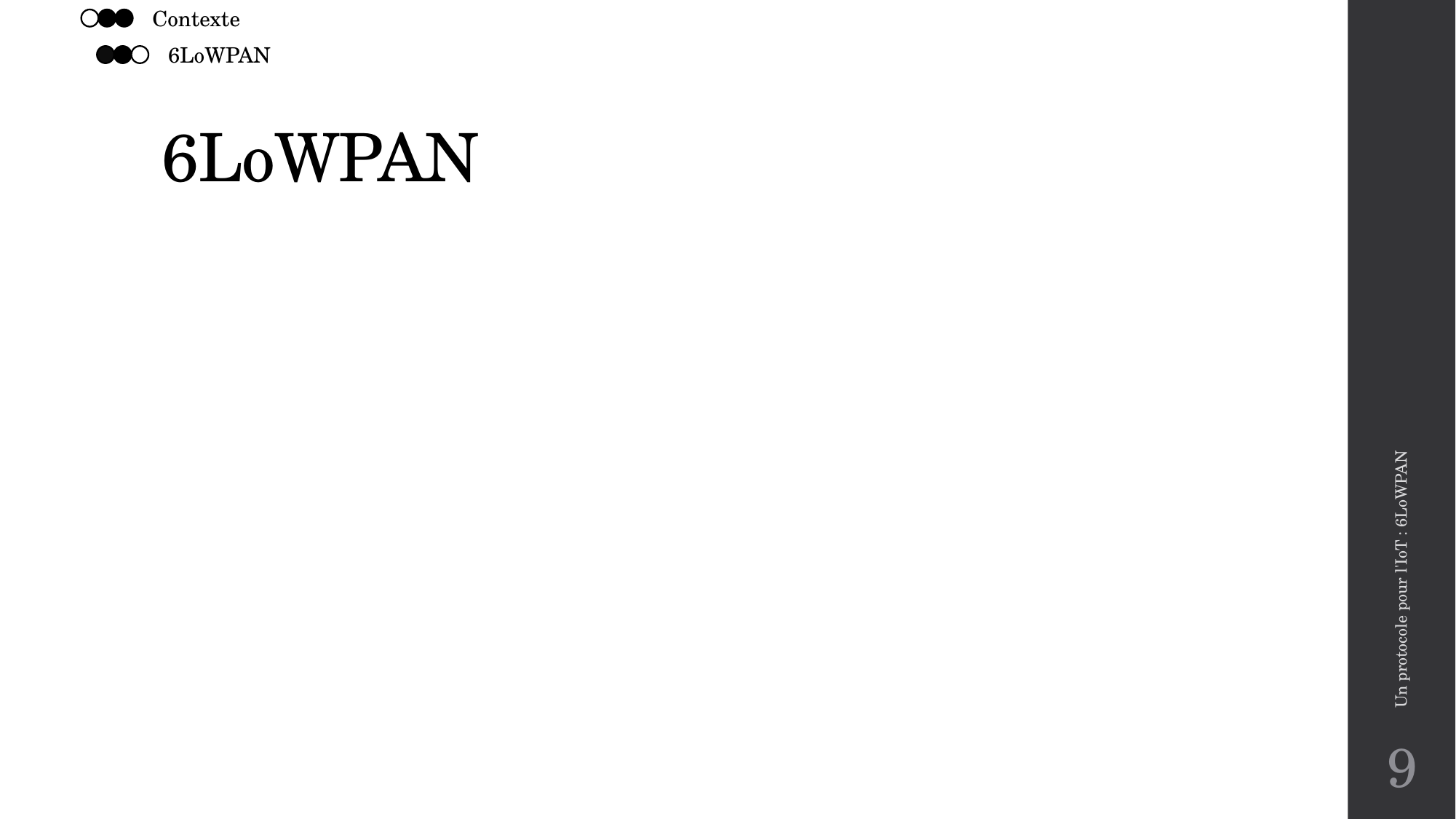

Contexte

6LoWPAN
# 6LoWPAN

Un protocole pour l'IoT : 6LoWPAN
9